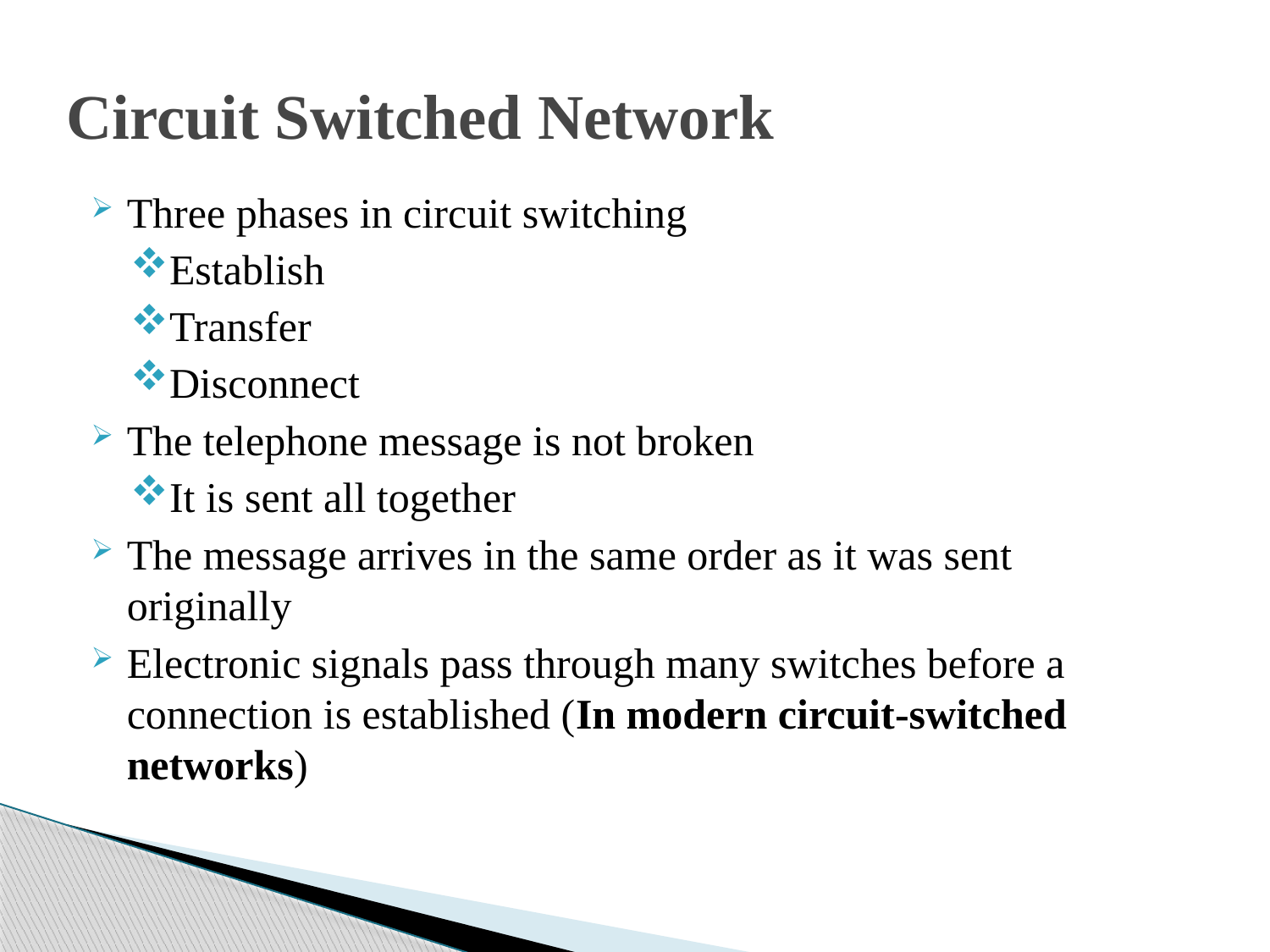

# Circuit Switched Network
Three phases in circuit switching
Establish
Transfer
Disconnect
The telephone message is not broken
It is sent all together
The message arrives in the same order as it was sent originally
Electronic signals pass through many switches before a connection is established (In modern circuit-switched networks)